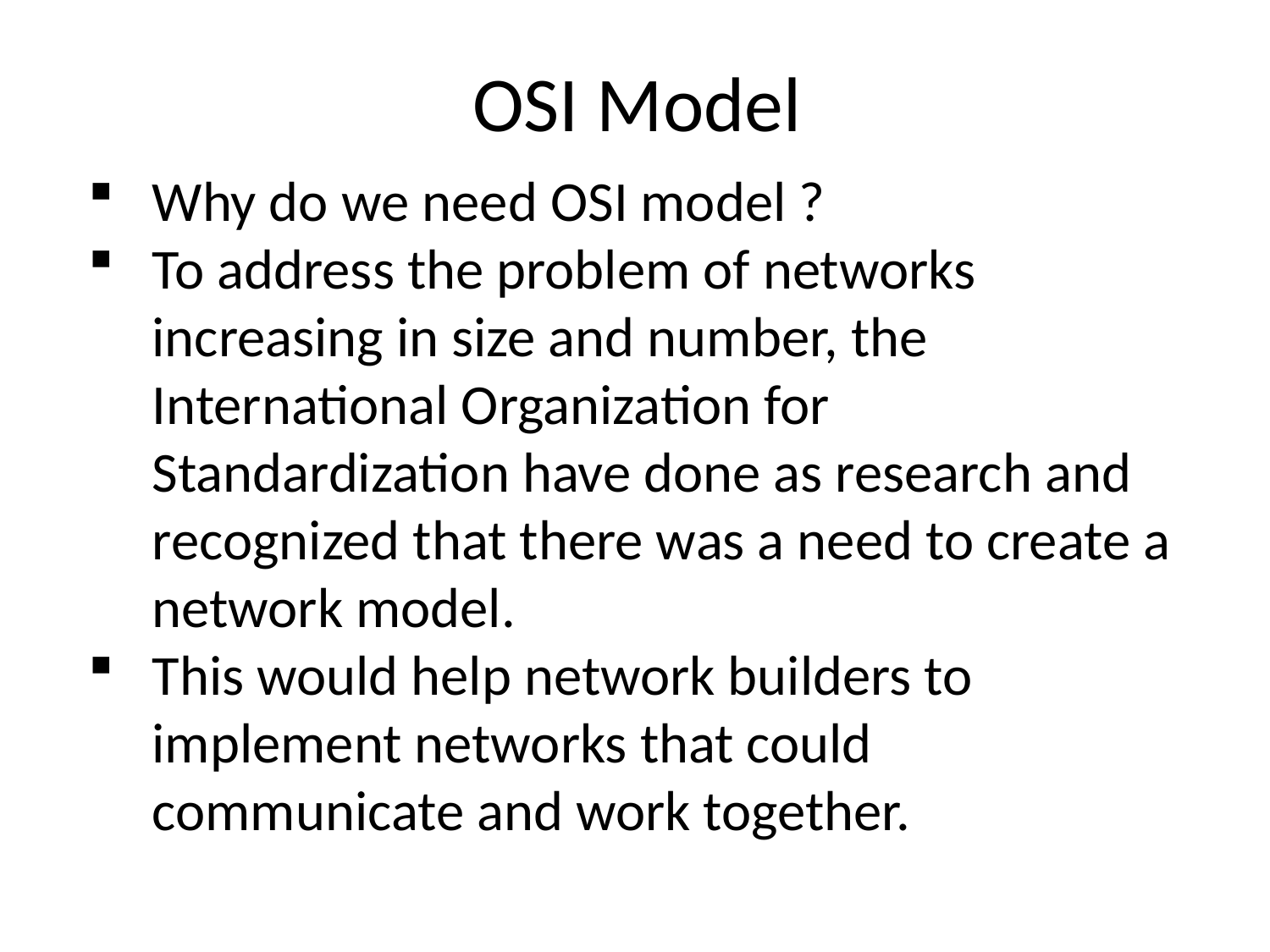

# OSI Model
Why do we need OSI model ?
To address the problem of networks increasing in size and number, the International Organization for Standardization have done as research and recognized that there was a need to create a network model.
This would help network builders to implement networks that could communicate and work together.